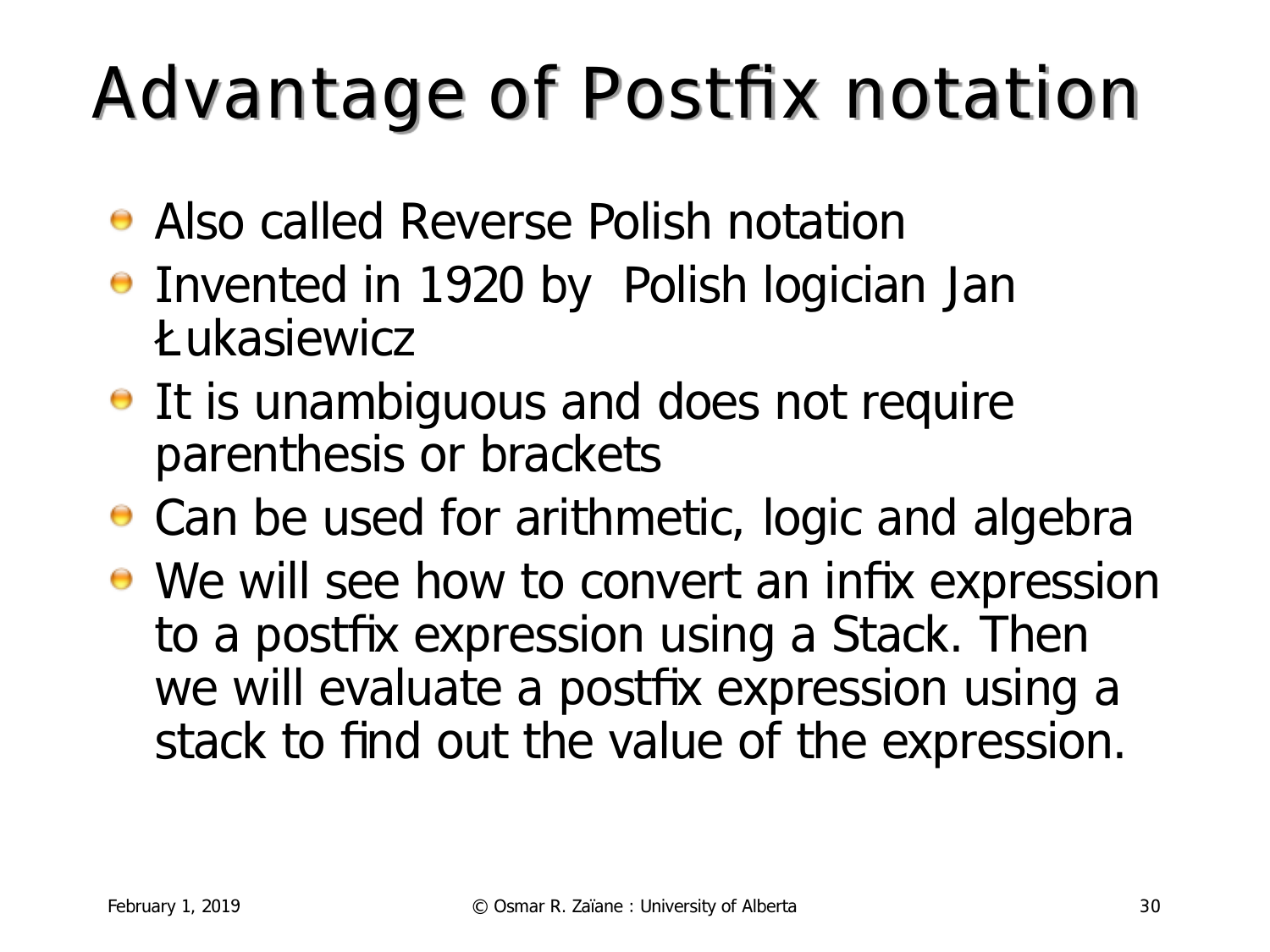

# Advantage of Postfix notation
Also called Reverse Polish notation
Invented in 1920 by  Polish logician Jan Łukasiewicz
It is unambiguous and does not require parenthesis or brackets
Can be used for arithmetic, logic and algebra
We will see how to convert an infix expression to a postfix expression using a Stack. Then we will evaluate a postfix expression using a stack to find out the value of the expression.